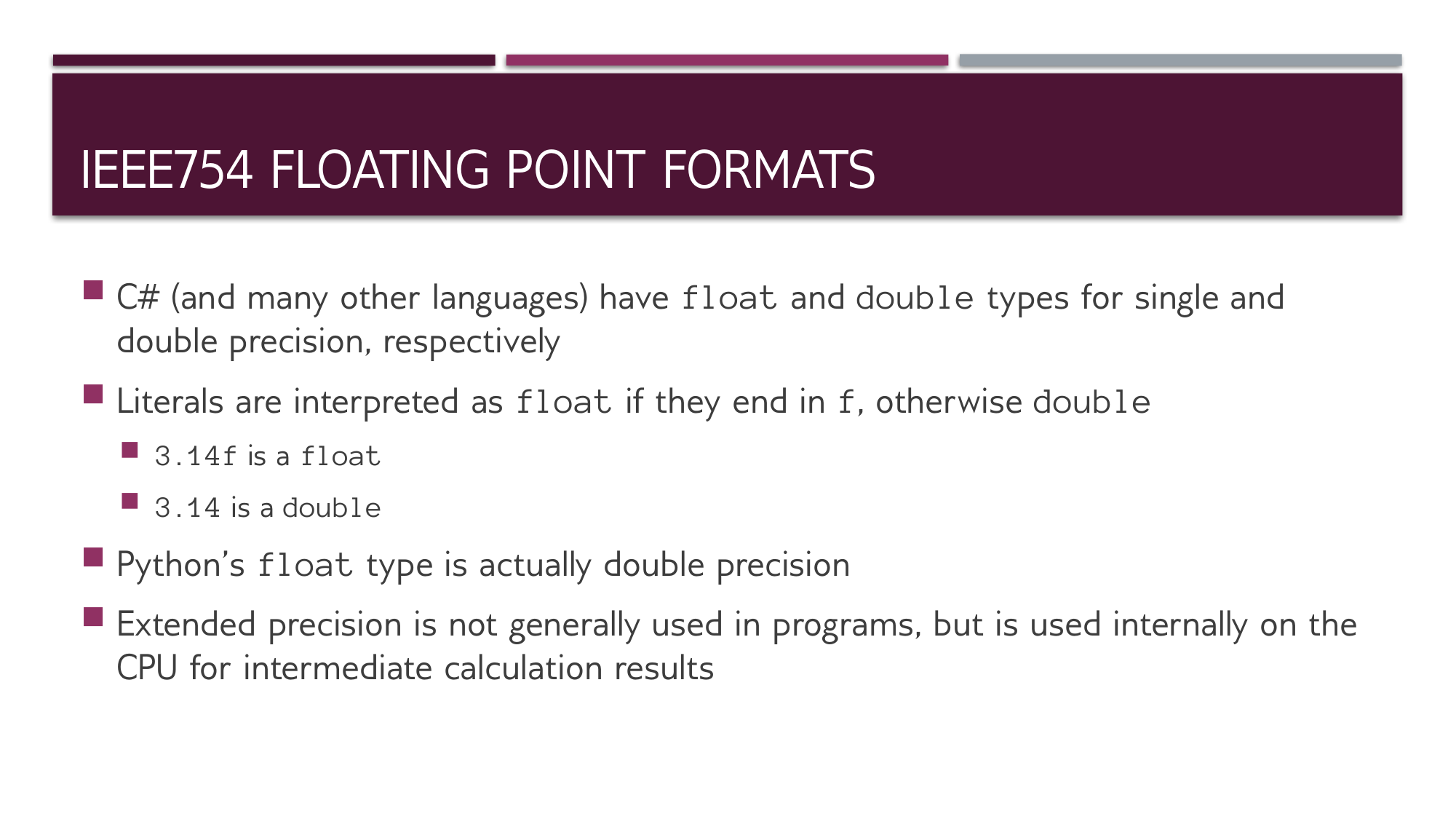

# IEEE754 floating point formats
C# (and many other languages) have float and double types for single and double precision, respectively
Literals are interpreted as float if they end in f, otherwise double
3.14f is a float
3.14 is a double
Python’s float type is actually double precision
Extended precision is not generally used in programs, but is used internally on the CPU for intermediate calculation results